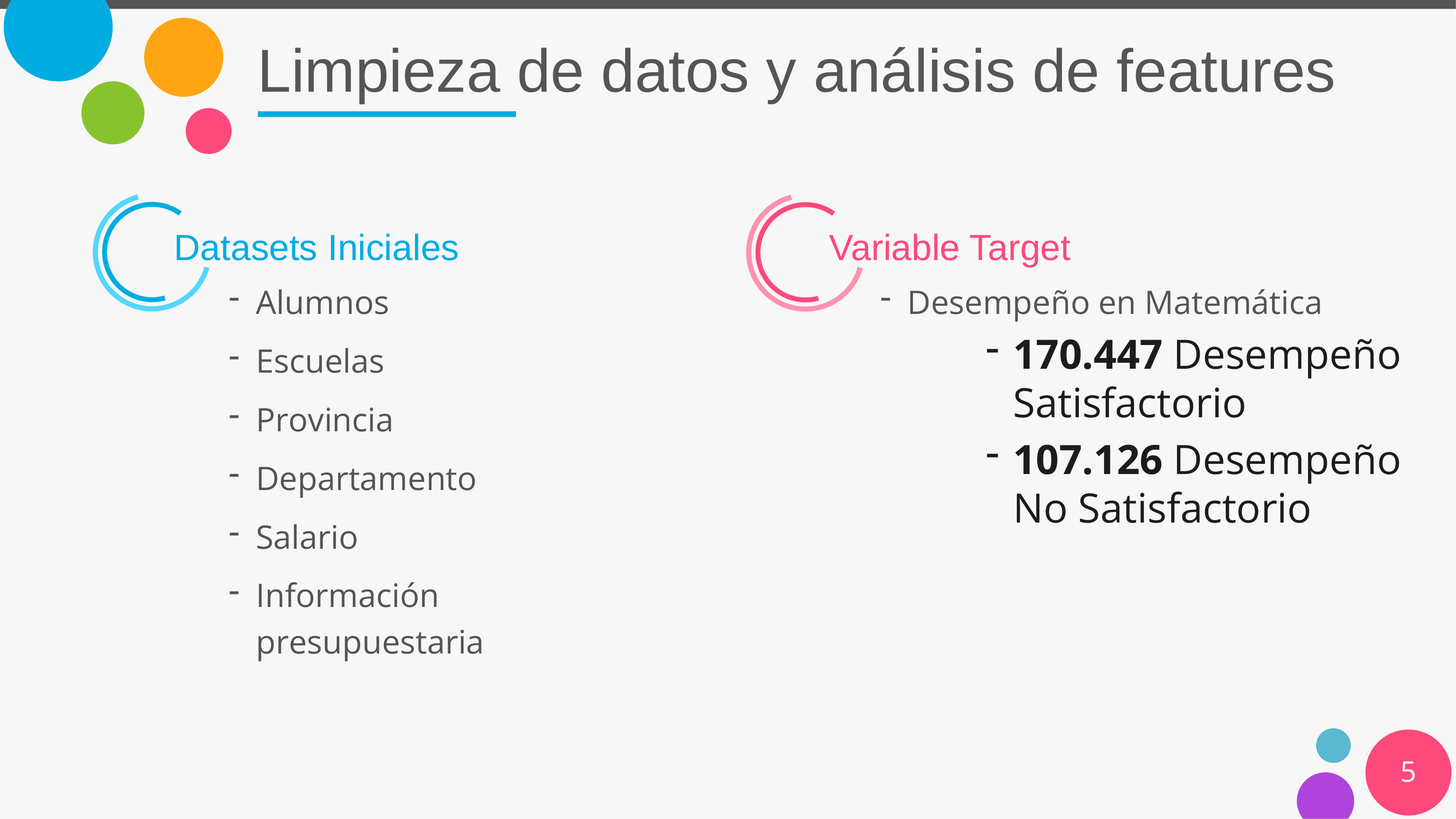

# Limpieza de datos y análisis de features
Variable Target
Datasets Iniciales
Alumnos
Escuelas
Provincia
Departamento
Salario
Información presupuestaria
Desempeño en Matemática
170.447 Desempeño Satisfactorio
107.126 Desempeño No Satisfactorio

5